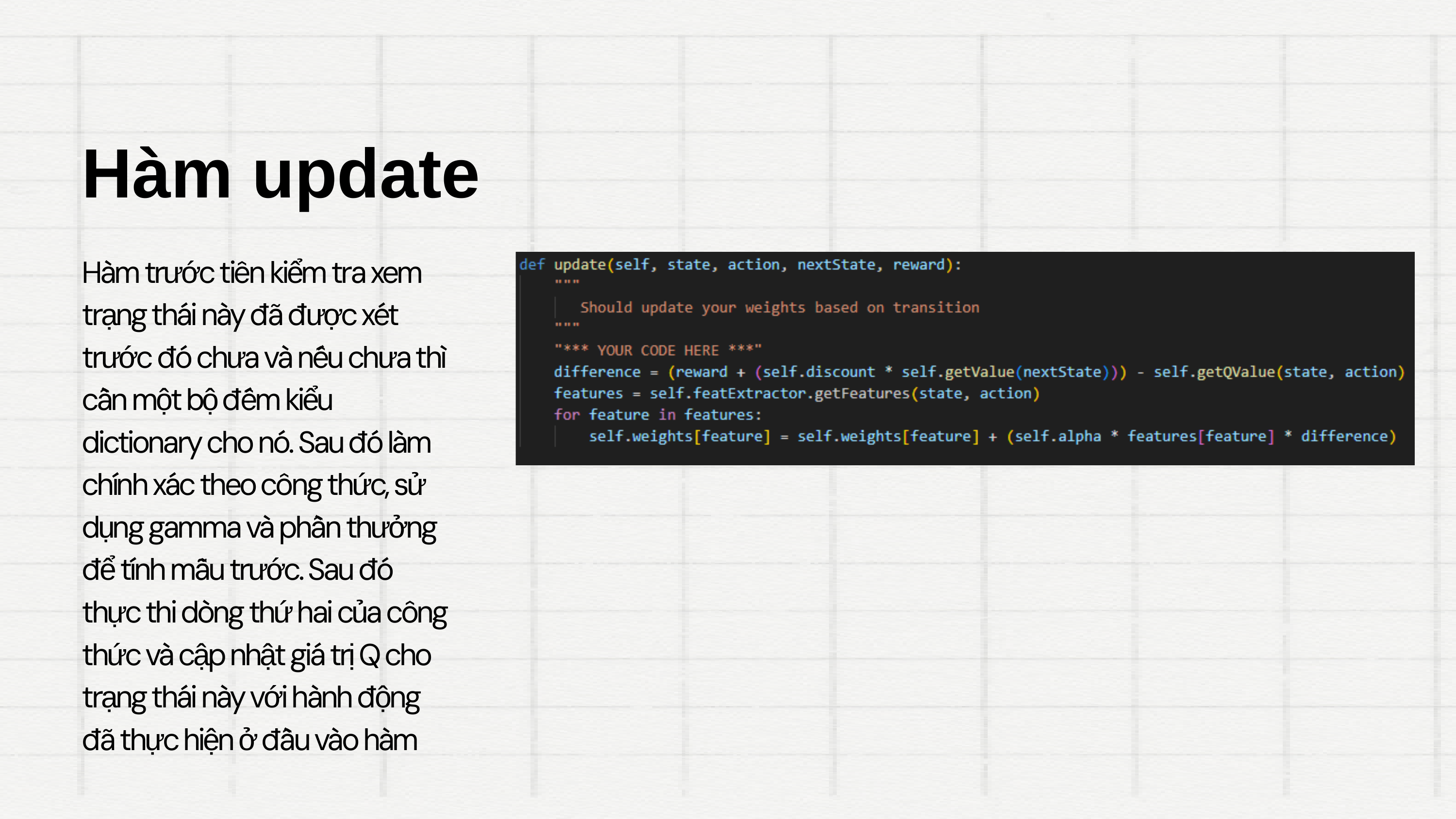

Hàm update
Hàm trước tiên kiểm tra xem trạng thái này đã được xét trước đó chưa và nếu chưa thì cần một bộ đếm kiểu dictionary cho nó. Sau đó làm chính xác theo công thức, sử dụng gamma và phần thưởng để tính mẫu trước. Sau đó thực thi dòng thứ hai của công thức và cập nhật giá trị Q cho trạng thái này với hành động đã thực hiện ở đầu vào hàm